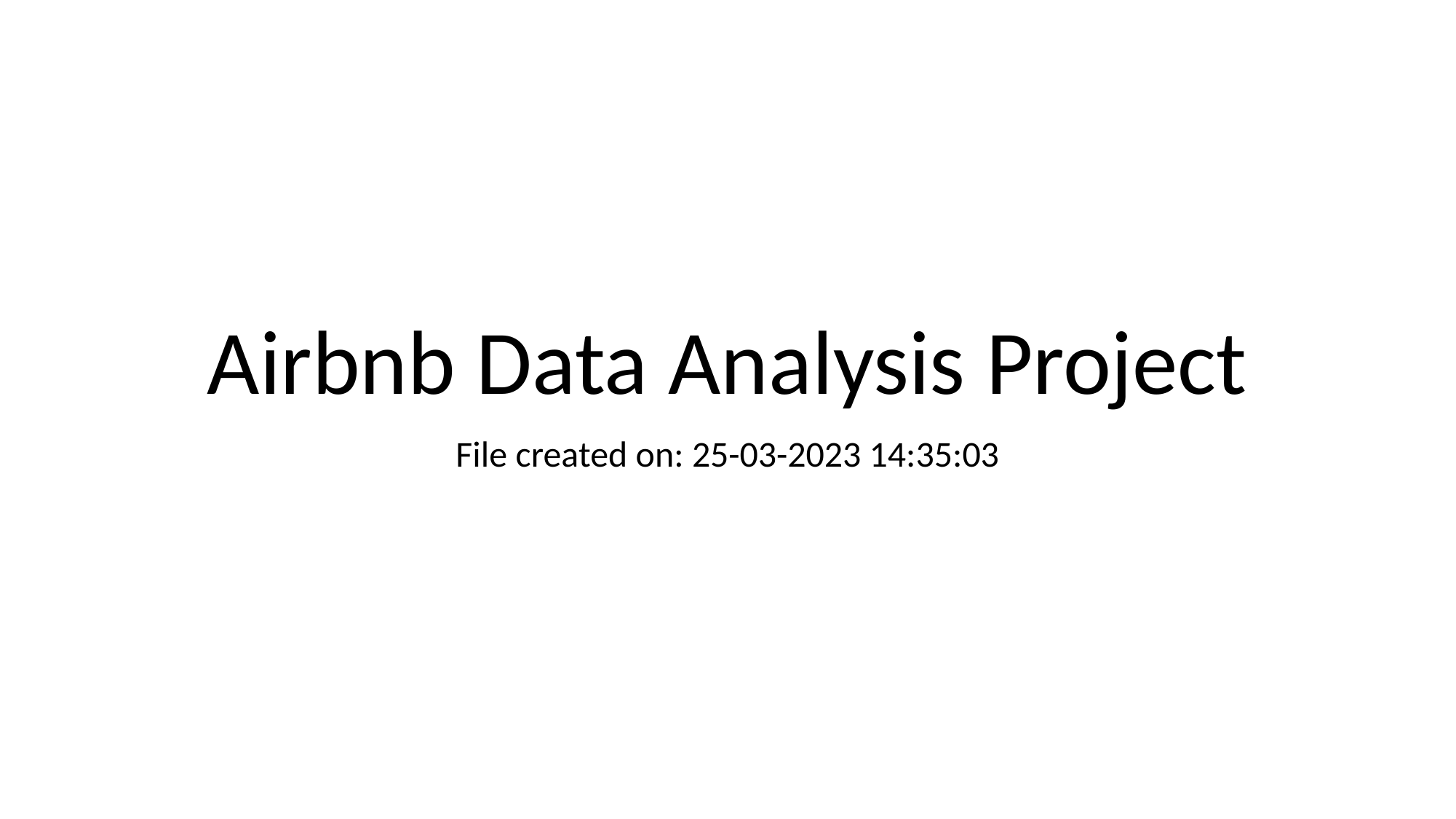

# Airbnb Data Analysis Project
File created on: 25-03-2023 14:35:03